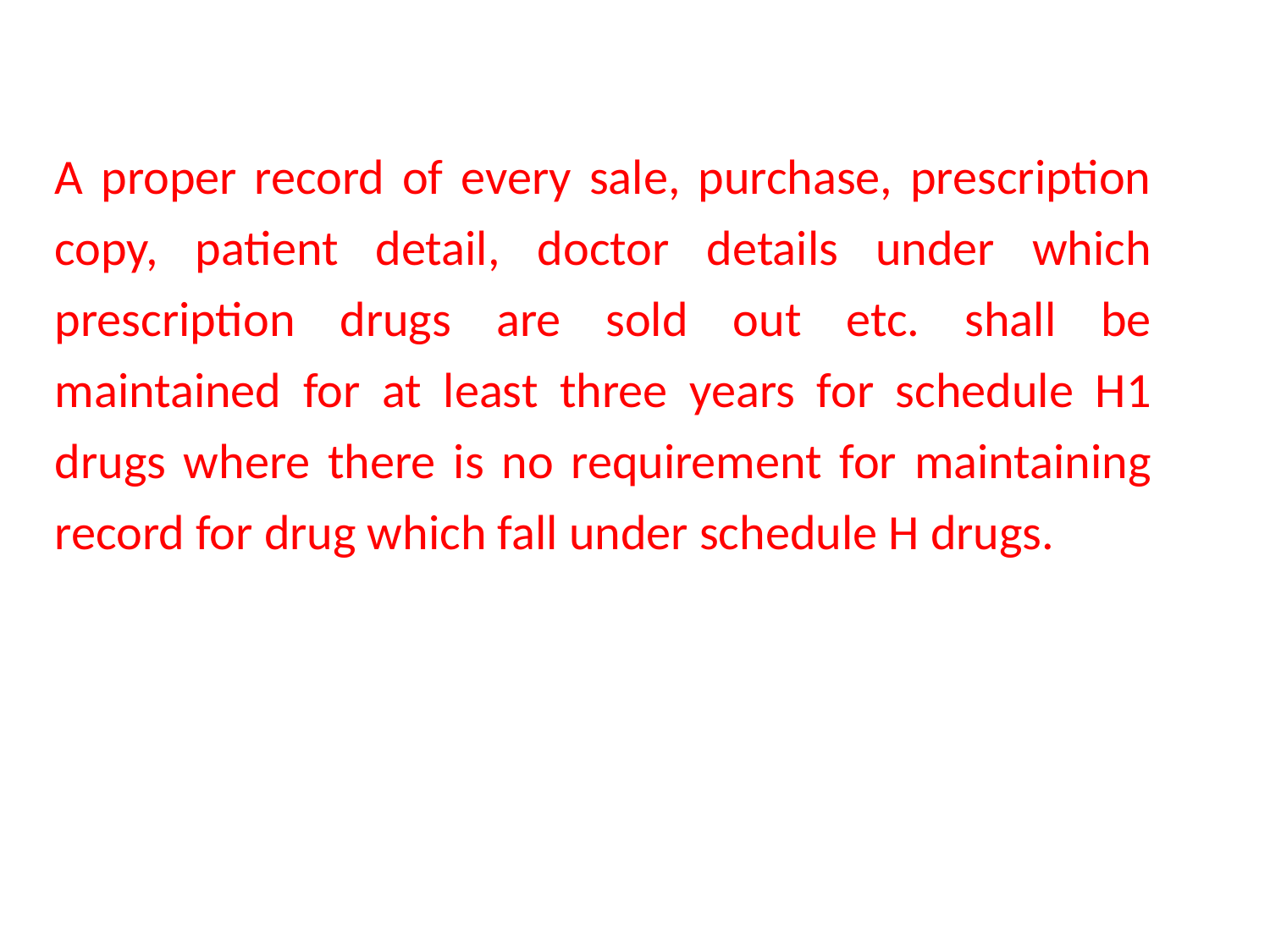

A proper record of every sale, purchase, prescription copy, patient detail, doctor details under which prescription drugs are sold out etc. shall be maintained for at least three years for schedule H1 drugs where there is no requirement for maintaining record for drug which fall under schedule H drugs.